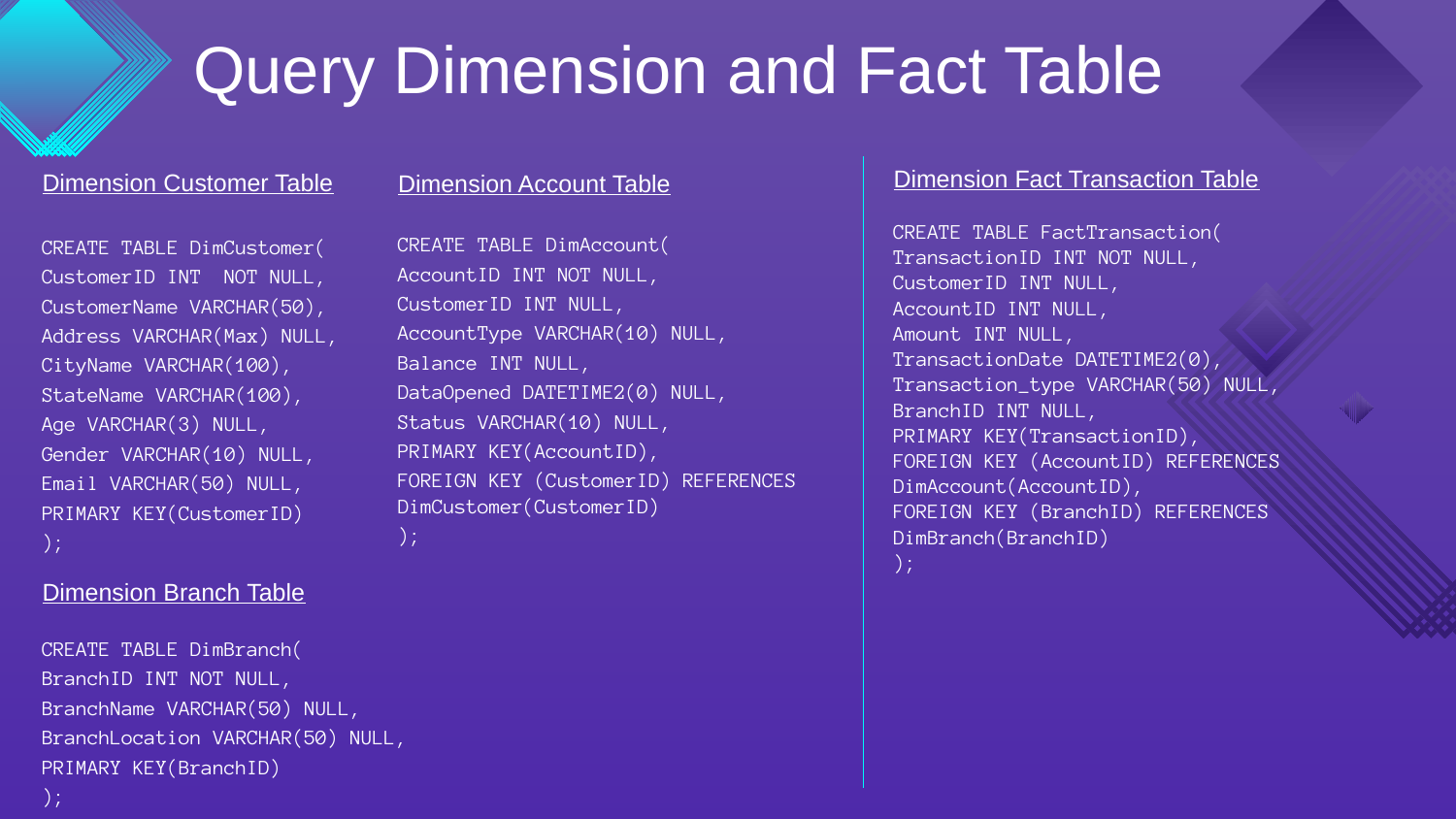

# Query Dimension and Fact Table
Dimension Fact Transaction Table

CREATE TABLE FactTransaction(
TransactionID INT NOT NULL,
CustomerID INT NULL,
AccountID INT NULL,
Amount INT NULL,
TransactionDate DATETIME2(0),
Transaction_type VARCHAR(50) NULL,
BranchID INT NULL,
PRIMARY KEY(TransactionID),
FOREIGN KEY (AccountID) REFERENCES DimAccount(AccountID),
FOREIGN KEY (BranchID) REFERENCES DimBranch(BranchID)
);
Dimension Customer Table

CREATE TABLE DimCustomer(
CustomerID INT  NOT NULL,
CustomerName VARCHAR(50),
Address VARCHAR(Max) NULL,
CityName VARCHAR(100),
StateName VARCHAR(100),
Age VARCHAR(3) NULL,
Gender VARCHAR(10) NULL,
Email VARCHAR(50) NULL,
PRIMARY KEY(CustomerID)
);

Dimension Account Table

CREATE TABLE DimAccount(
AccountID INT NOT NULL,
CustomerID INT NULL,
AccountType VARCHAR(10) NULL,
Balance INT NULL,
DataOpened DATETIME2(0) NULL,
Status VARCHAR(10) NULL,
PRIMARY KEY(AccountID),
FOREIGN KEY (CustomerID) REFERENCES DimCustomer(CustomerID)
);

Dimension Branch Table

CREATE TABLE DimBranch(
BranchID INT NOT NULL,
BranchName VARCHAR(50) NULL,
BranchLocation VARCHAR(50) NULL,
PRIMARY KEY(BranchID)
);